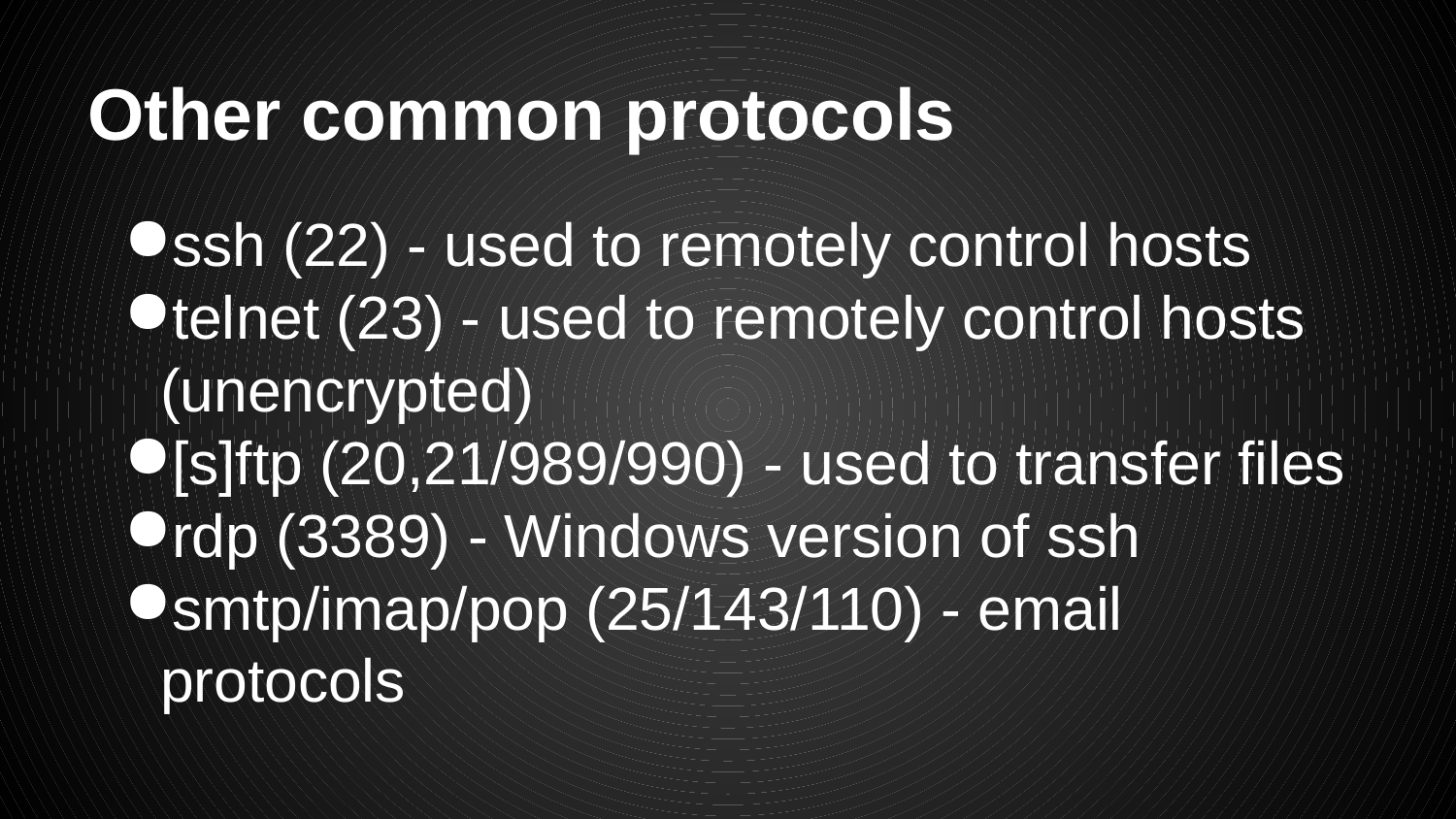

# Other common protocols
ssh (22) - used to remotely control hosts
telnet (23) - used to remotely control hosts (unencrypted)
[s]ftp (20,21/989/990) - used to transfer files
rdp (3389) - Windows version of ssh
smtp/imap/pop (25/143/110) - email protocols